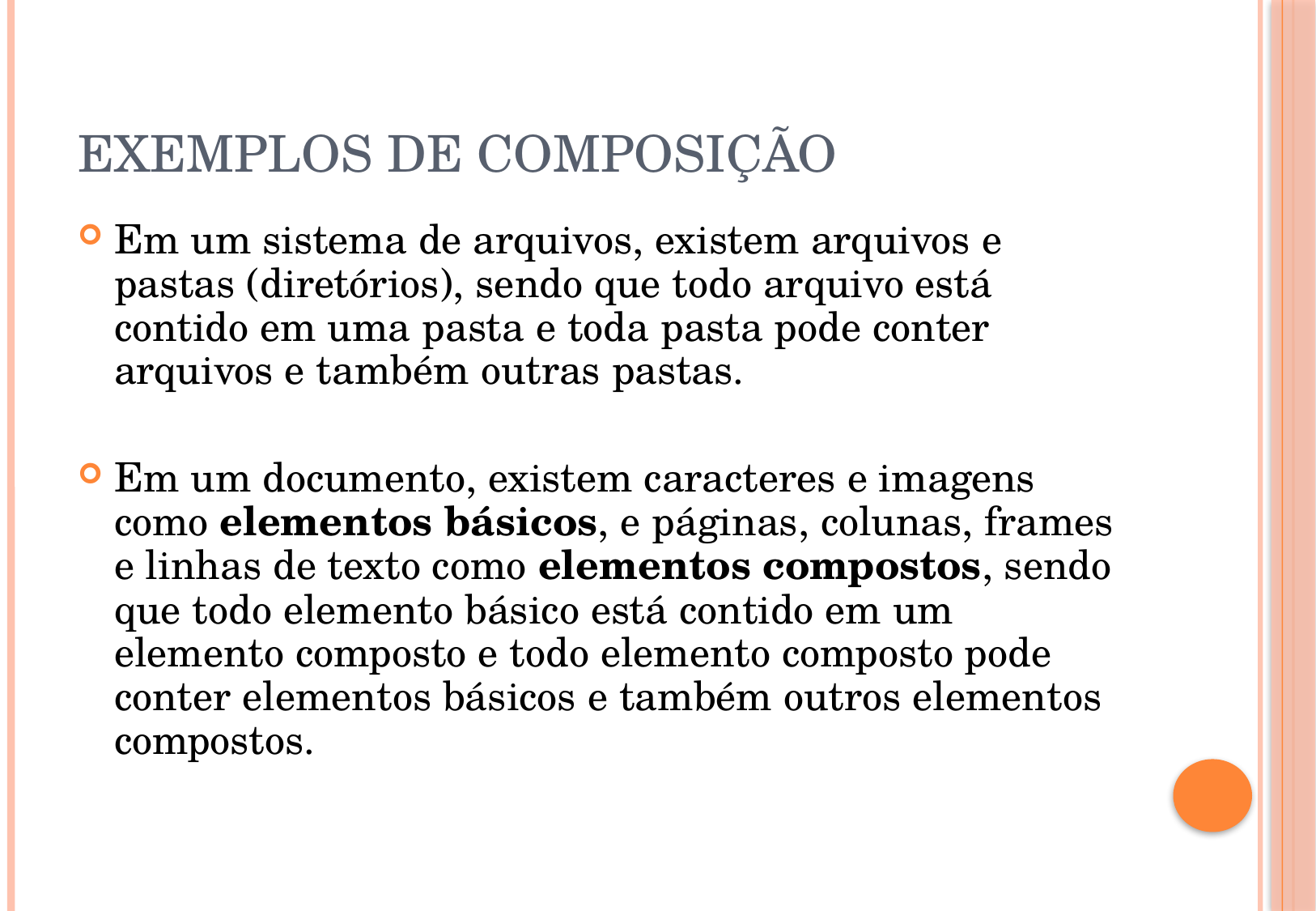

# Exemplos de Composição
Em um sistema de arquivos, existem arquivos e pastas (diretórios), sendo que todo arquivo está contido em uma pasta e toda pasta pode conter arquivos e também outras pastas.

Em um documento, existem caracteres e imagens como elementos básicos, e páginas, colunas, frames e linhas de texto como elementos compostos, sendo que todo elemento básico está contido em um elemento composto e todo elemento composto pode conter elementos básicos e também outros elementos compostos.